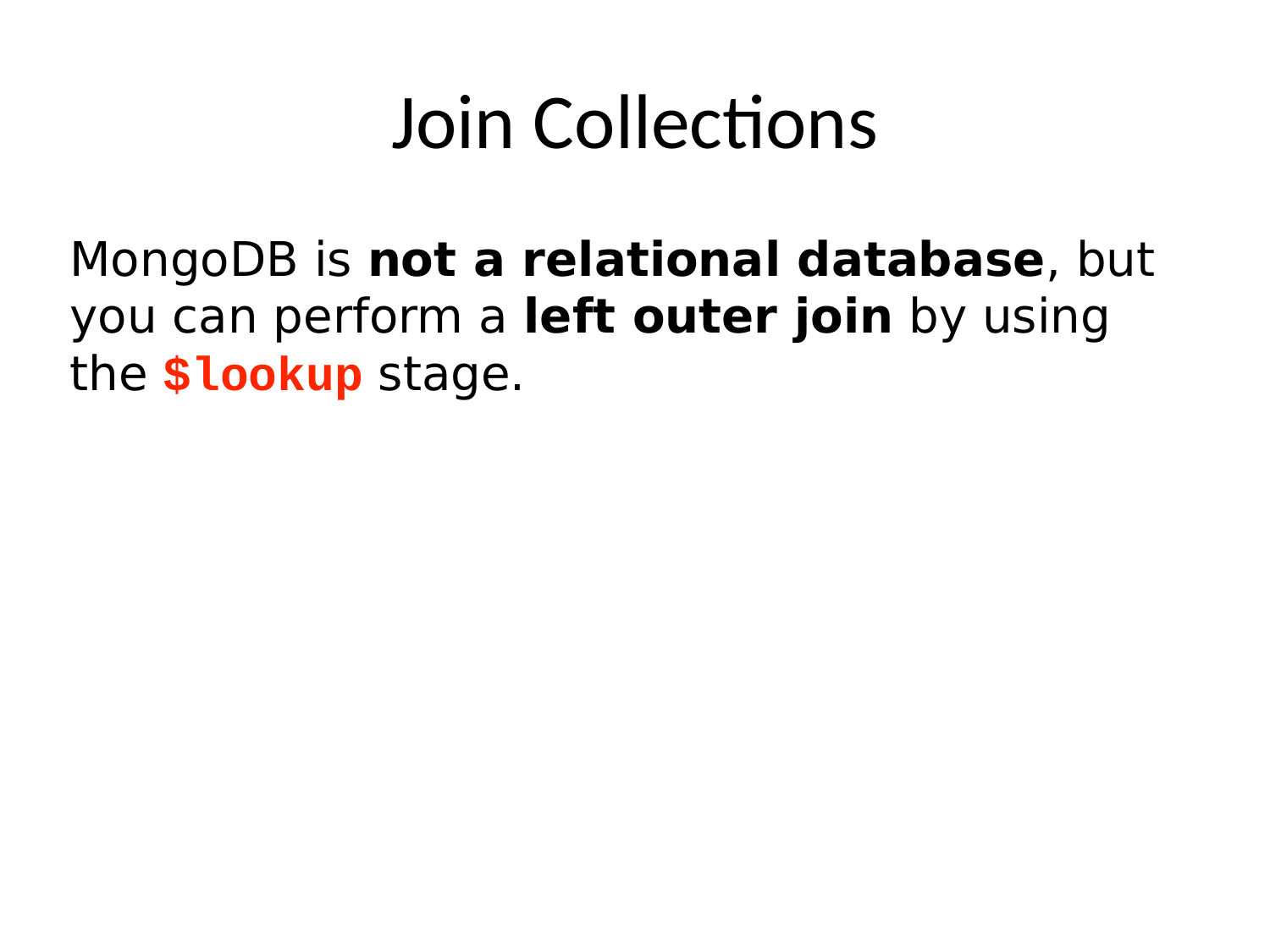

# Join Collections
MongoDB is not a relational database, but you can perform a left outer join by using the $lookup stage.